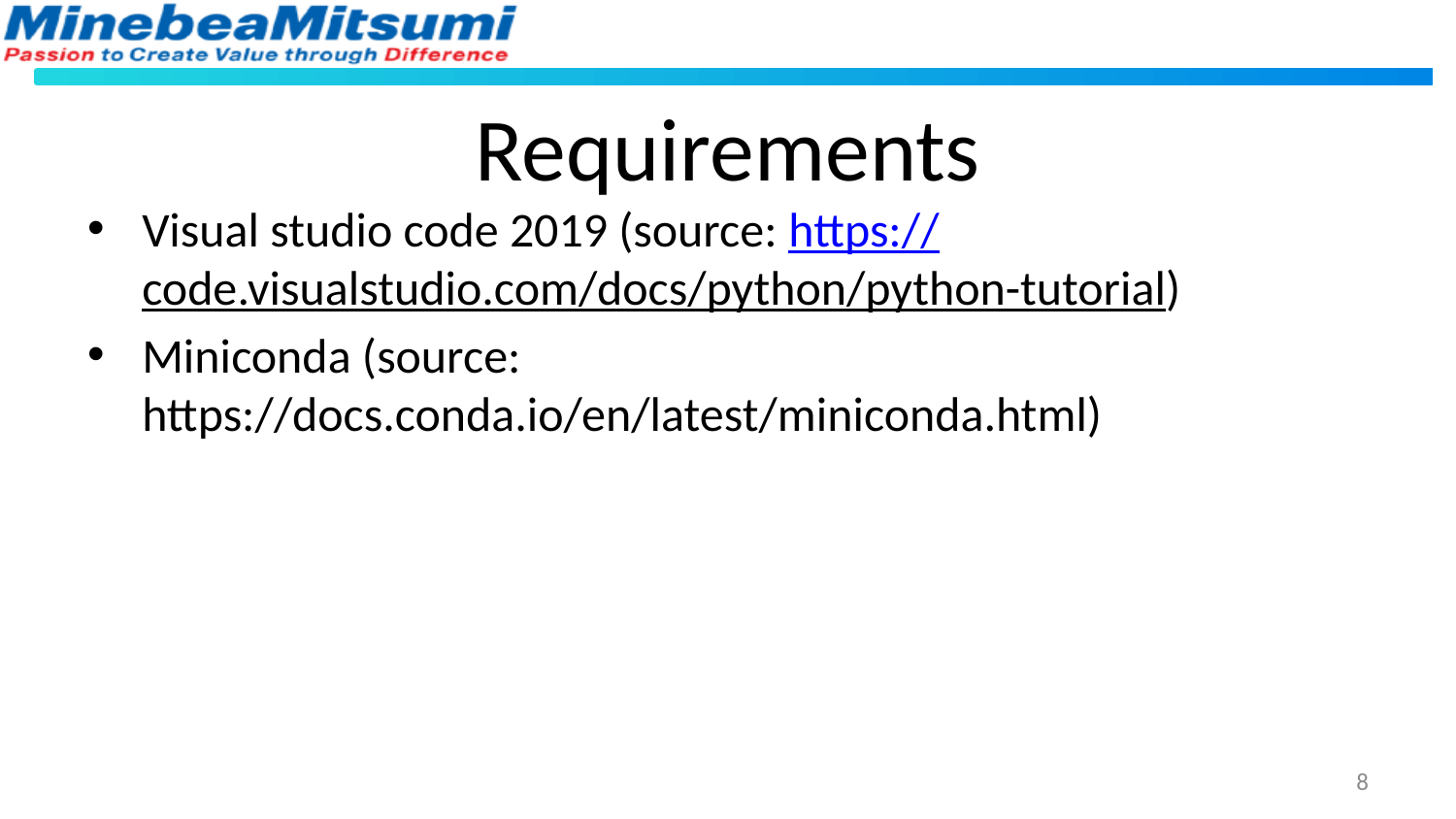

# Requirements
Visual studio code 2019 (source: https://code.visualstudio.com/docs/python/python-tutorial)
Miniconda (source: https://docs.conda.io/en/latest/miniconda.html)

8